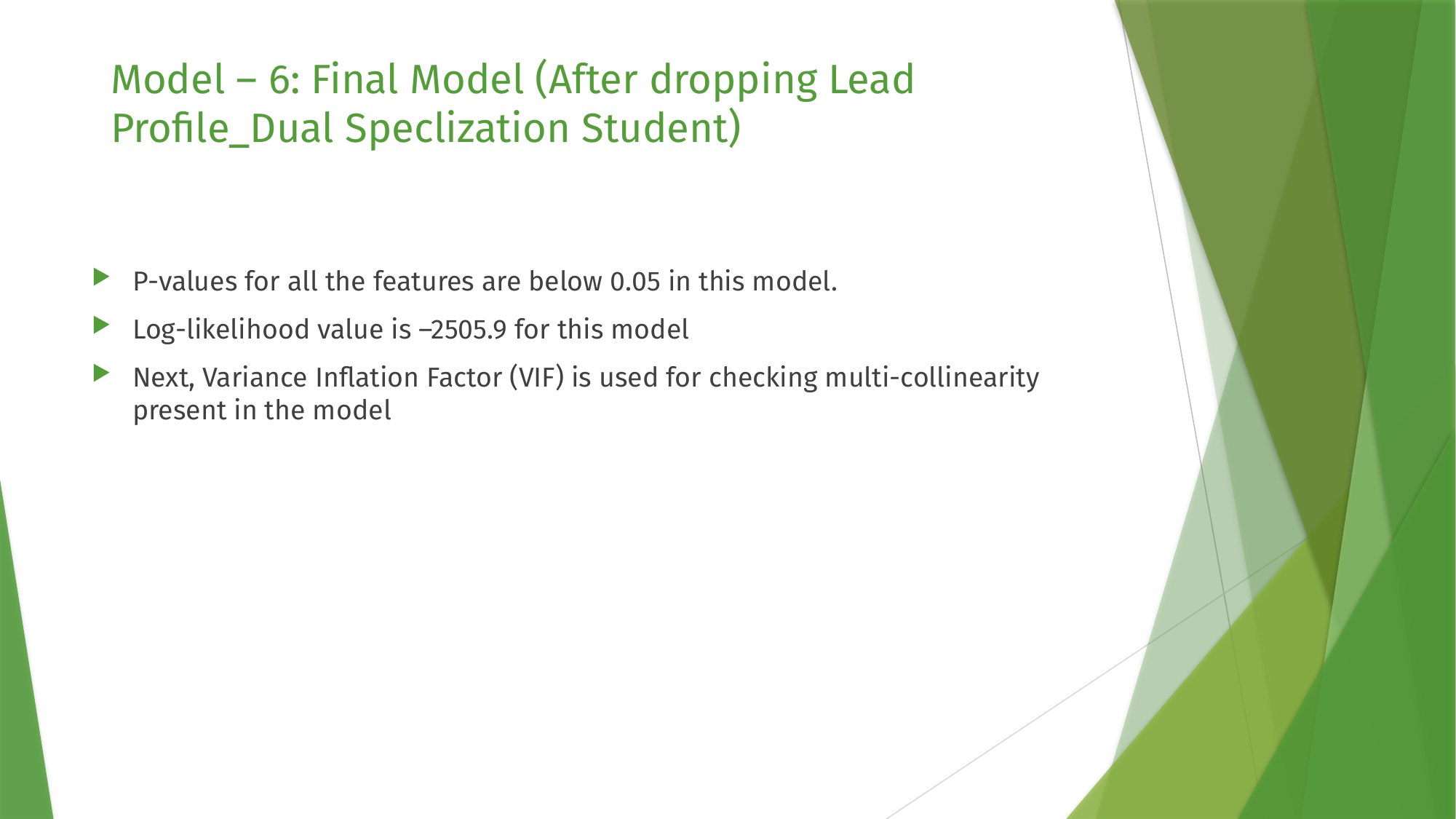

# Model – 6: Final Model (After dropping Lead Profile_Dual Speclization Student)
P-values for all the features are below 0.05 in this model.
Log-likelihood value is –2505.9 for this model
Next, Variance Inflation Factor (VIF) is used for checking multi-collinearity present in the model